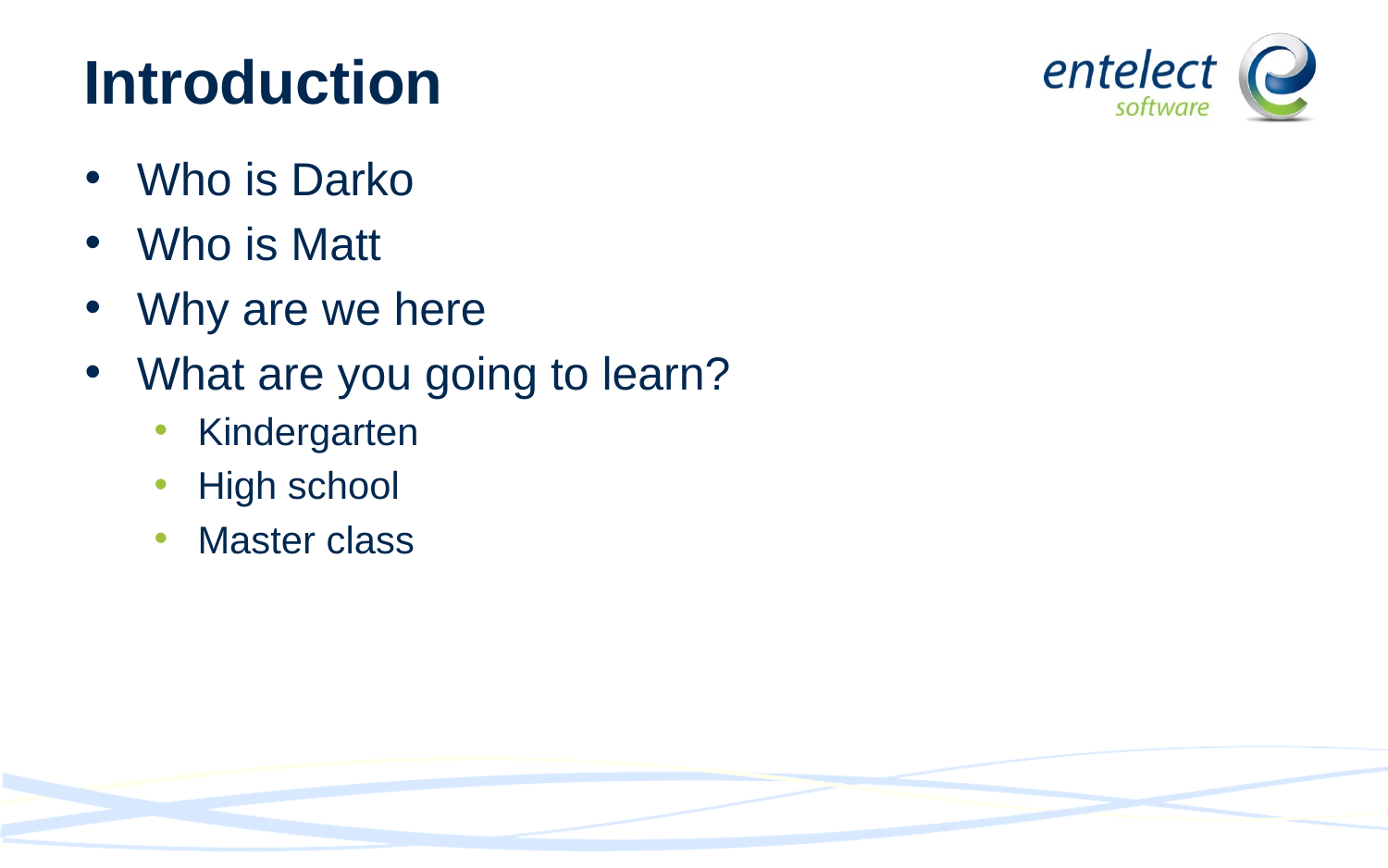

# Introduction
Who is Darko
Who is Matt
Why are we here
What are you going to learn?
Kindergarten
High school
Master class